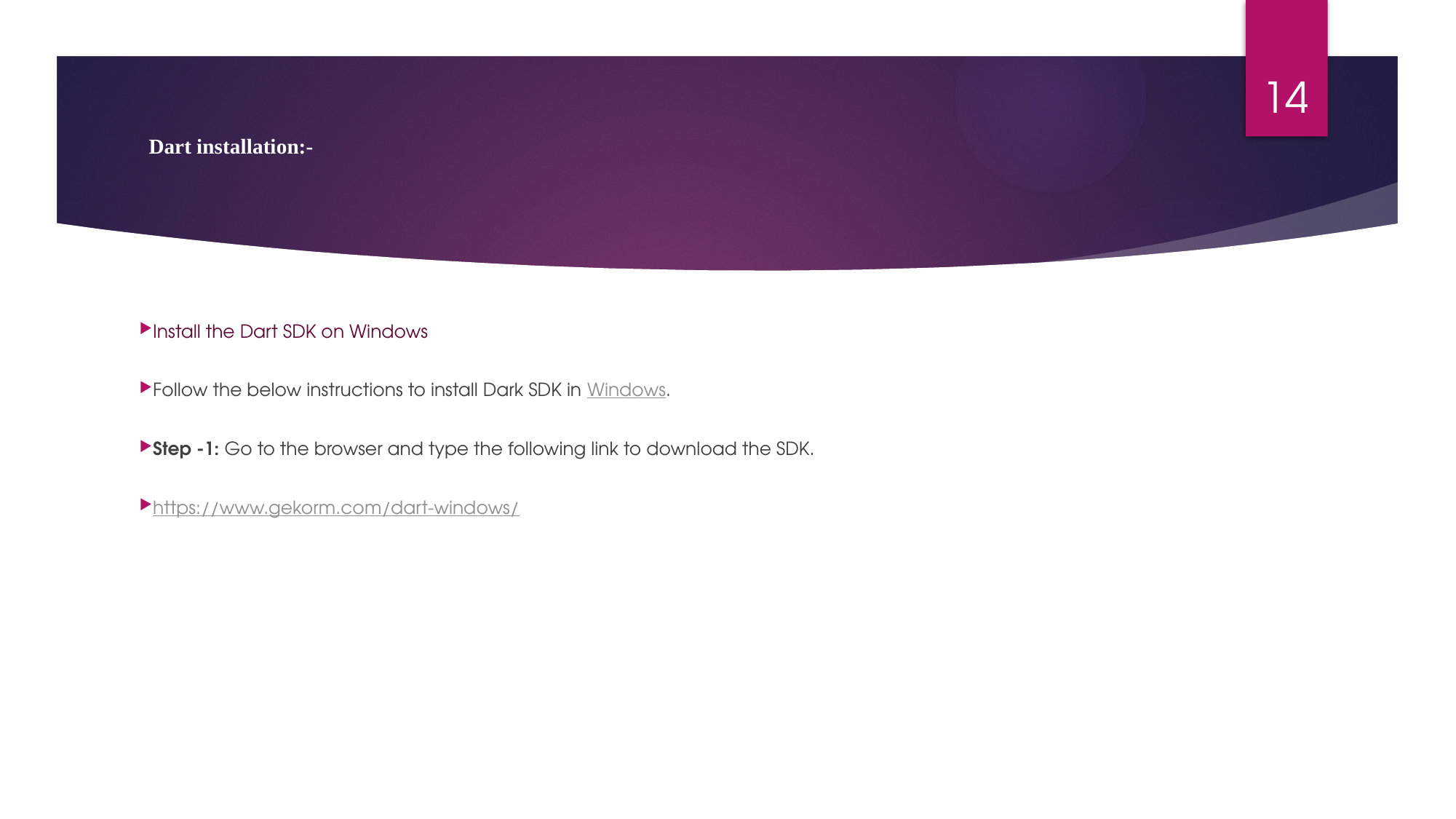

14
# Dart installation:-
Install the Dart SDK on Windows
Follow the below instructions to install Dark SDK in Windows.
Step -1: Go to the browser and type the following link to download the SDK.
https://www.gekorm.com/dart-windows/